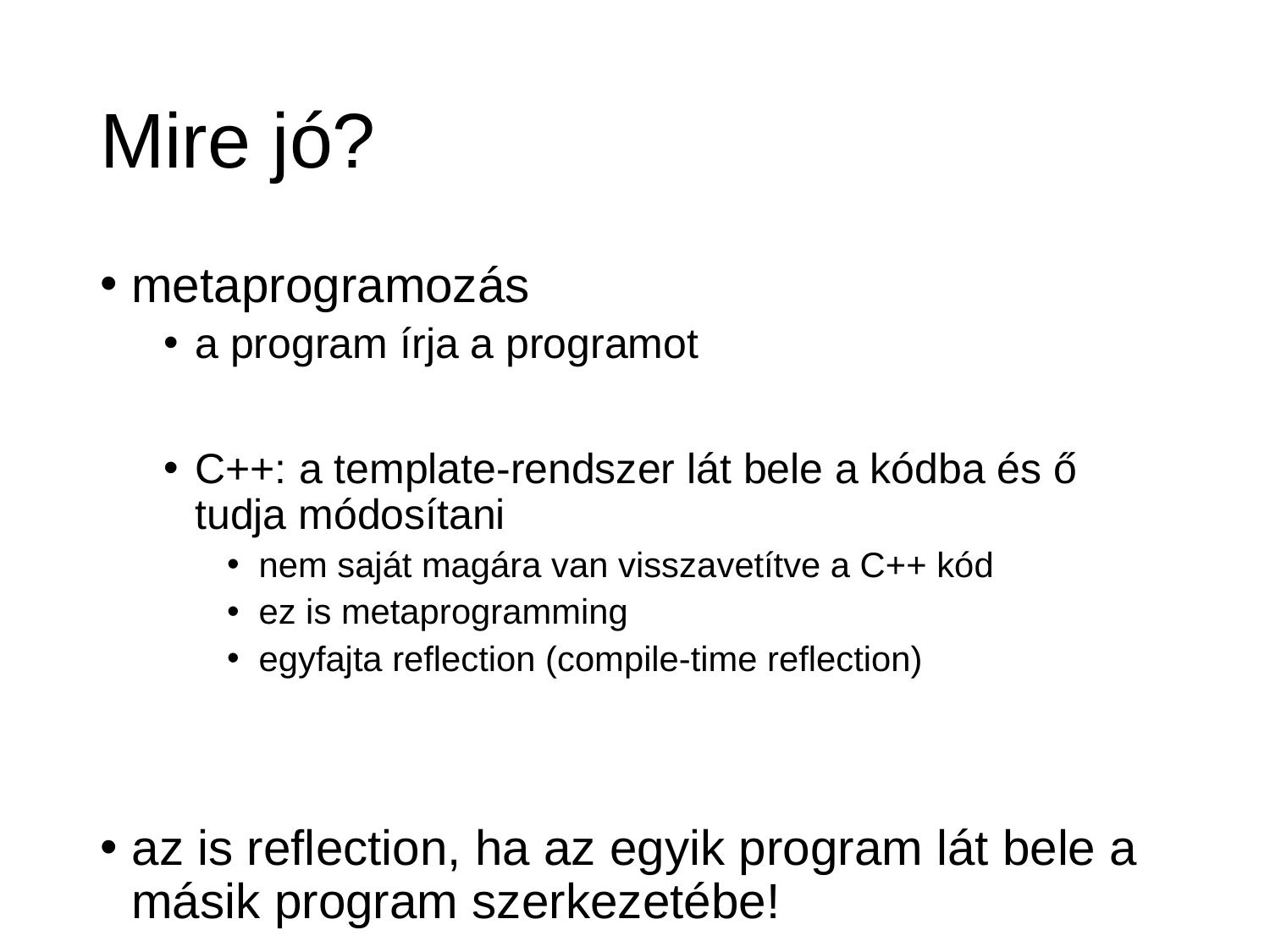

# Mire jó?
metaprogramozás
a program írja a programot

C++: a template-rendszer lát bele a kódba és ő tudja módosítani
nem saját magára van visszavetítve a C++ kód
ez is metaprogramming
egyfajta reflection (compile-time reflection)

az is reflection, ha az egyik program lát bele a másik program szerkezetébe!